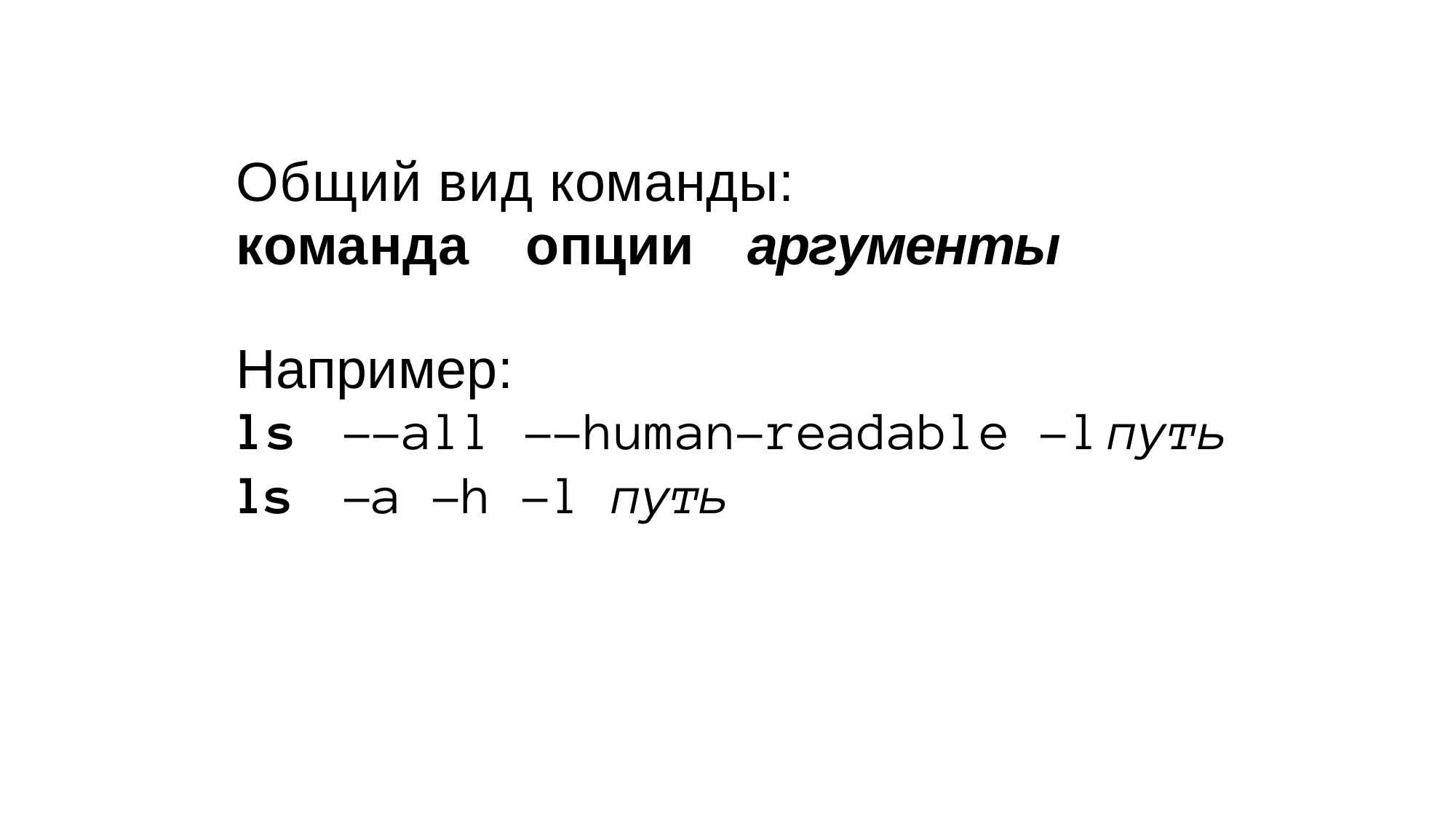

Общий вид команды:
команда	опции	аргументы

Например:
ls	--all --human-readable -l	путь
ls	-a -h -l путь